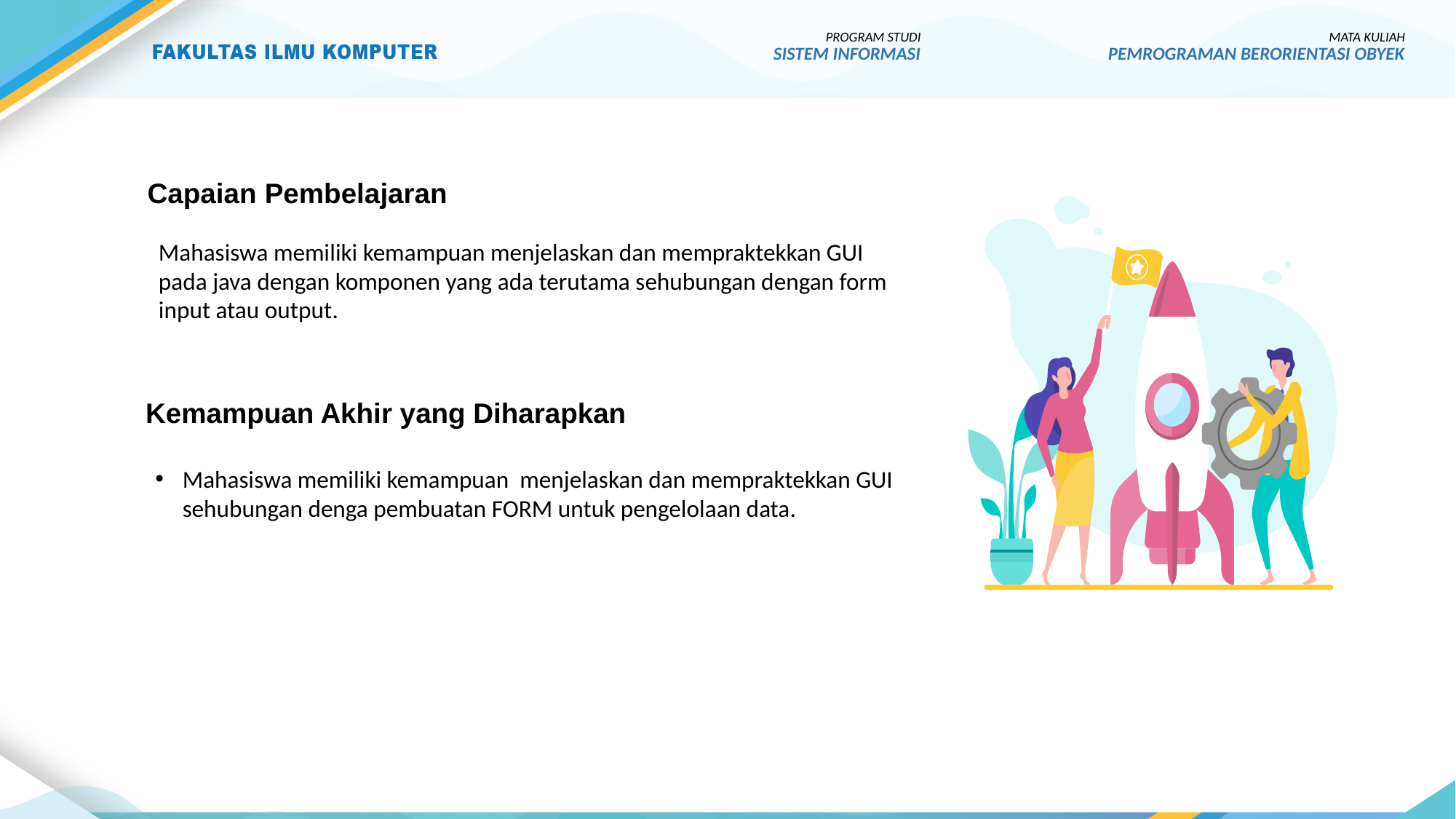

PROGRAM STUDI
SISTEM INFORMASI
MATA KULIAH
PEMROGRAMAN BERORIENTASI OBYEK
# Capaian Pembelajaran

Mahasiswa memiliki kemampuan menjelaskan dan mempraktekkan GUI pada java dengan komponen yang ada terutama sehubungan dengan form input atau output.
Kemampuan Akhir yang Diharapkan
Mahasiswa memiliki kemampuan  menjelaskan dan mempraktekkan GUI sehubungan denga pembuatan FORM untuk pengelolaan data.